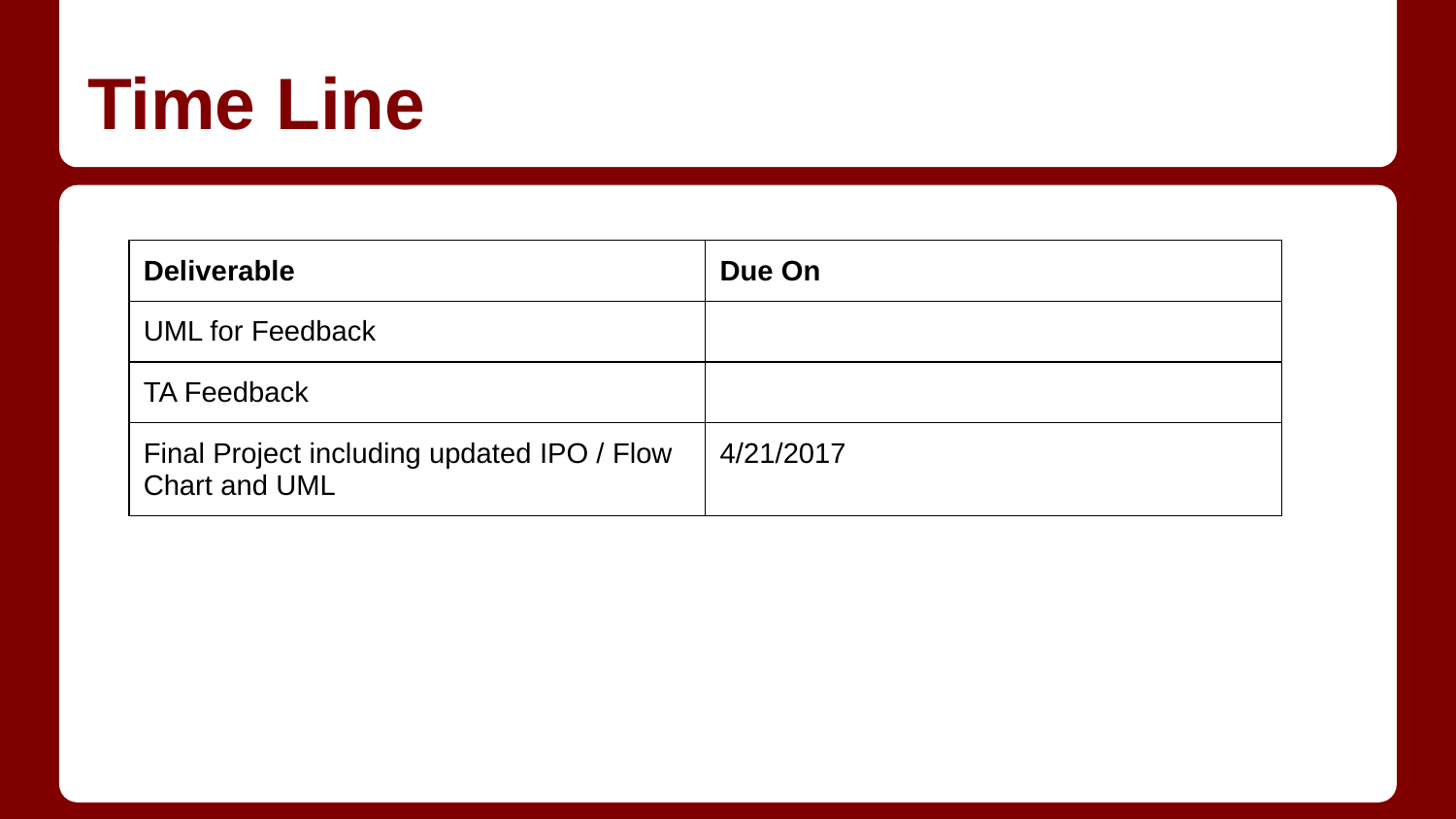

# Time Line
| Deliverable | Due On |
| --- | --- |
| UML for Feedback |  |
| TA Feedback |  |
| Final Project including updated IPO / Flow Chart and UML | 4/21/2017 |